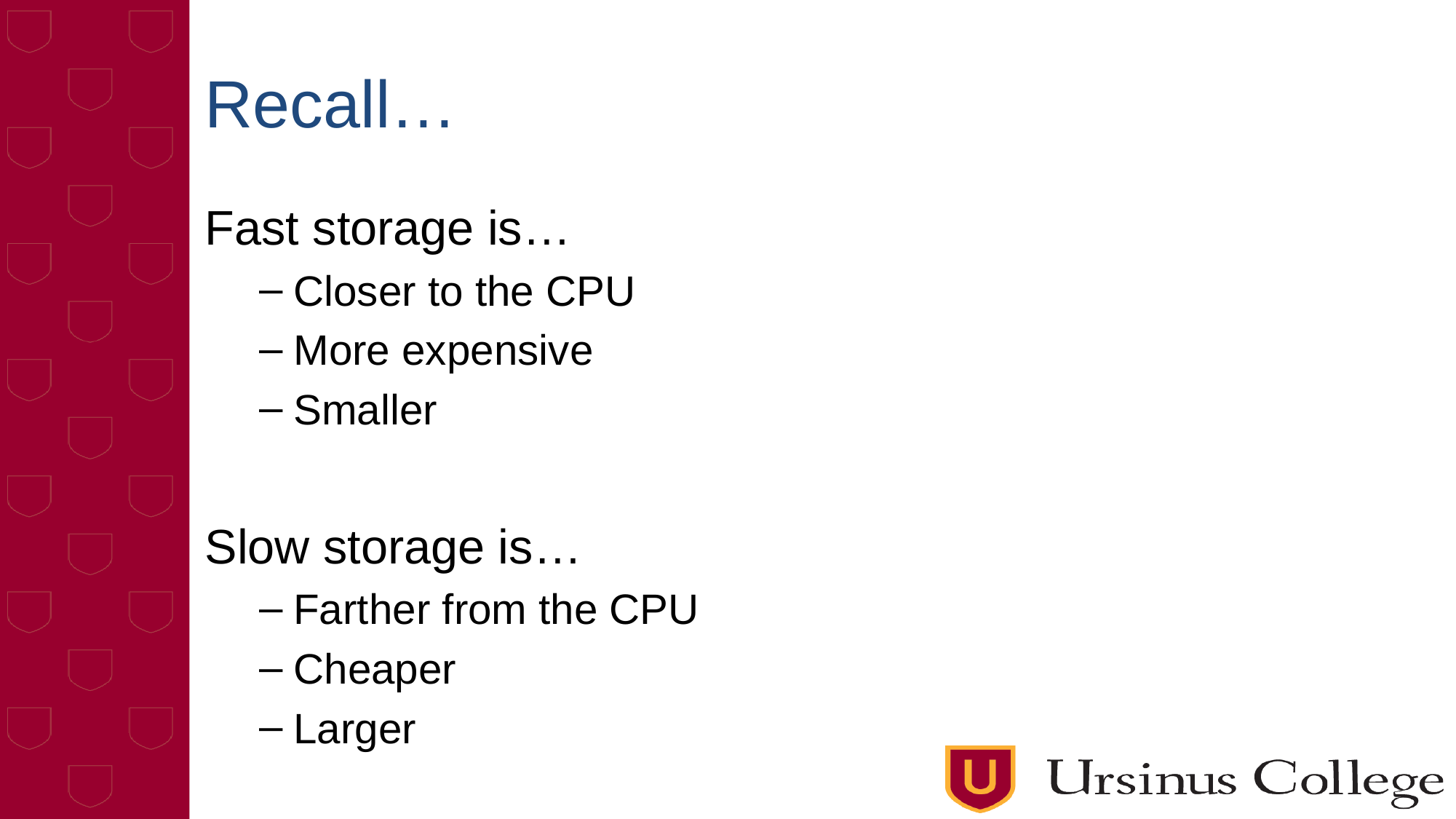

# Recall…
Fast storage is…
Closer to the CPU
More expensive
Smaller

Slow storage is…
Farther from the CPU
Cheaper
Larger